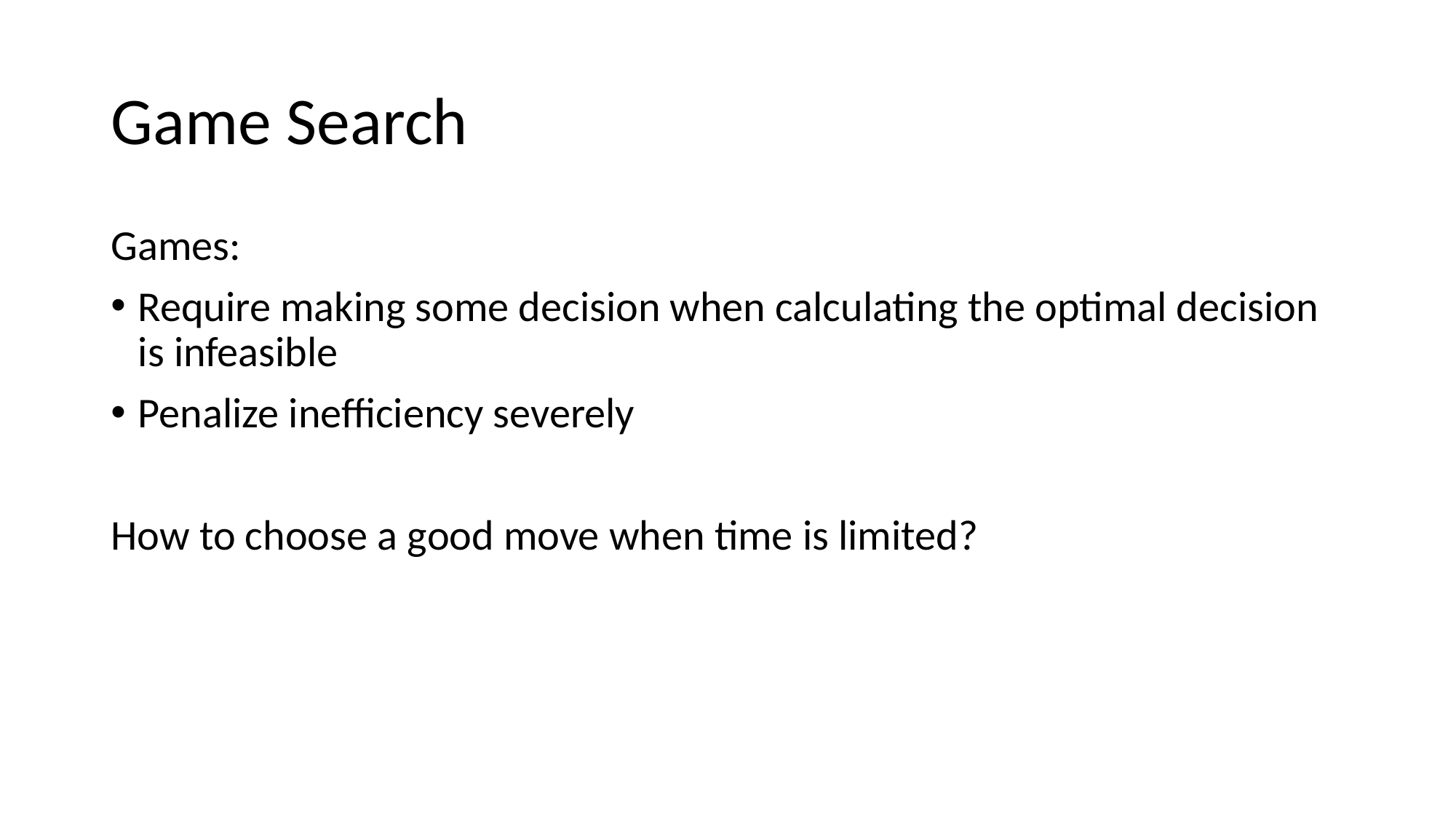

# Game Search
Games:
Require making some decision when calculating the optimal decision is infeasible
Penalize inefficiency severely

How to choose a good move when time is limited?